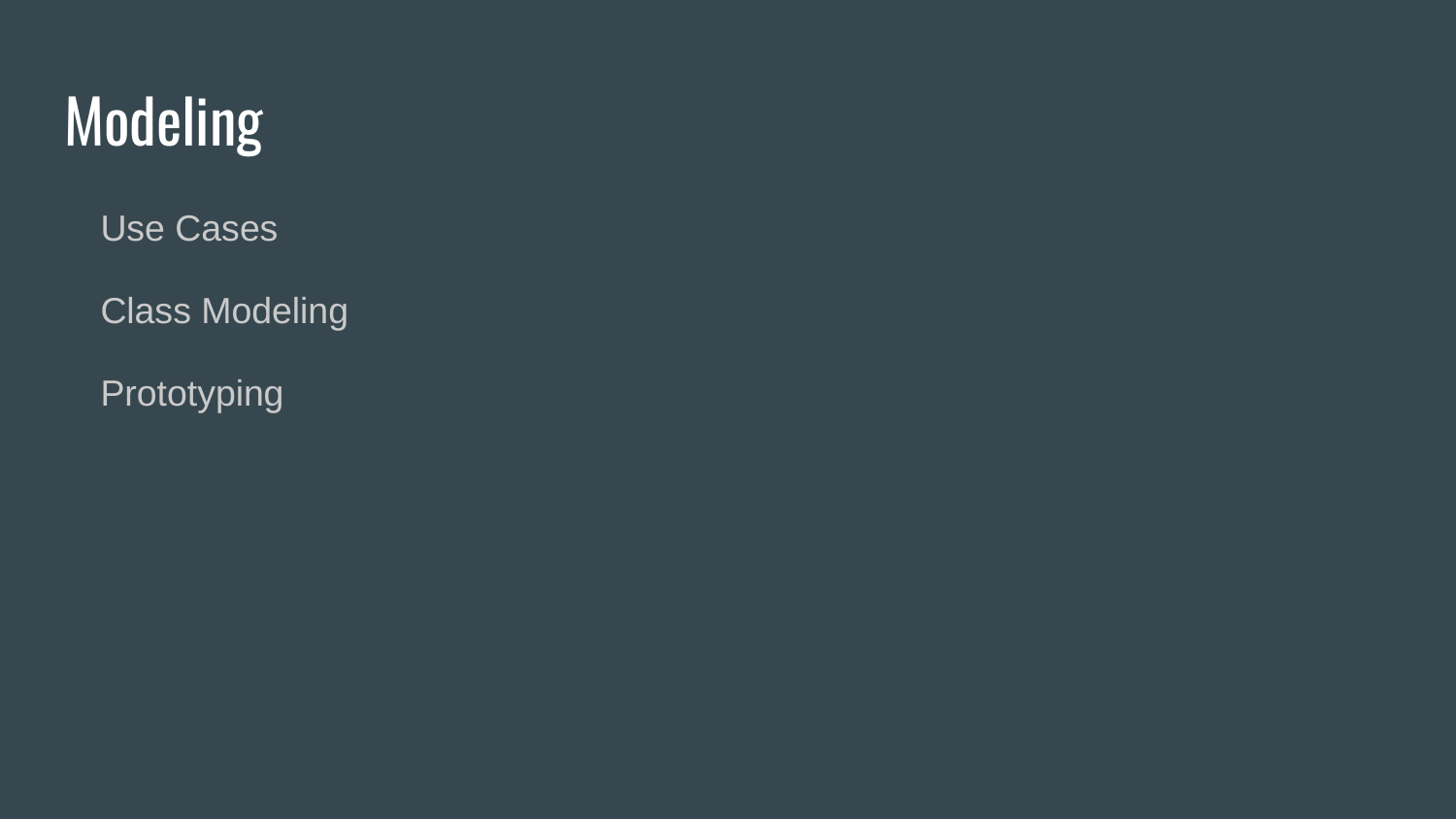

# Modeling
Use Cases
Class Modeling
Prototyping